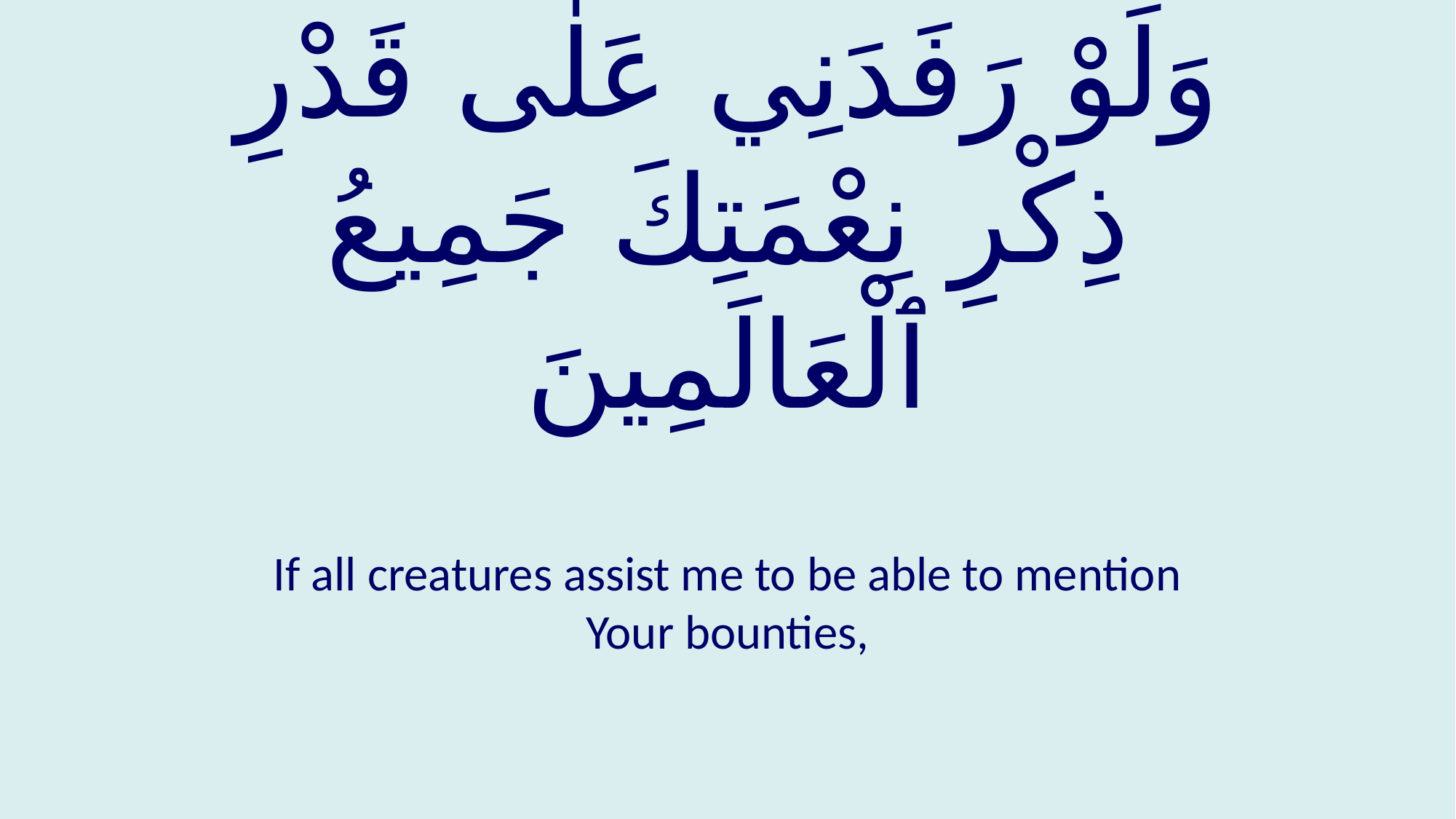

# وَلَوْ رَفَدَنِي عَلٰى قَدْرِ ذِكْرِ نِعْمَتِكَ جَمِيعُ ٱلْعَالَمِينَ
If all creatures assist me to be able to mention Your bounties,